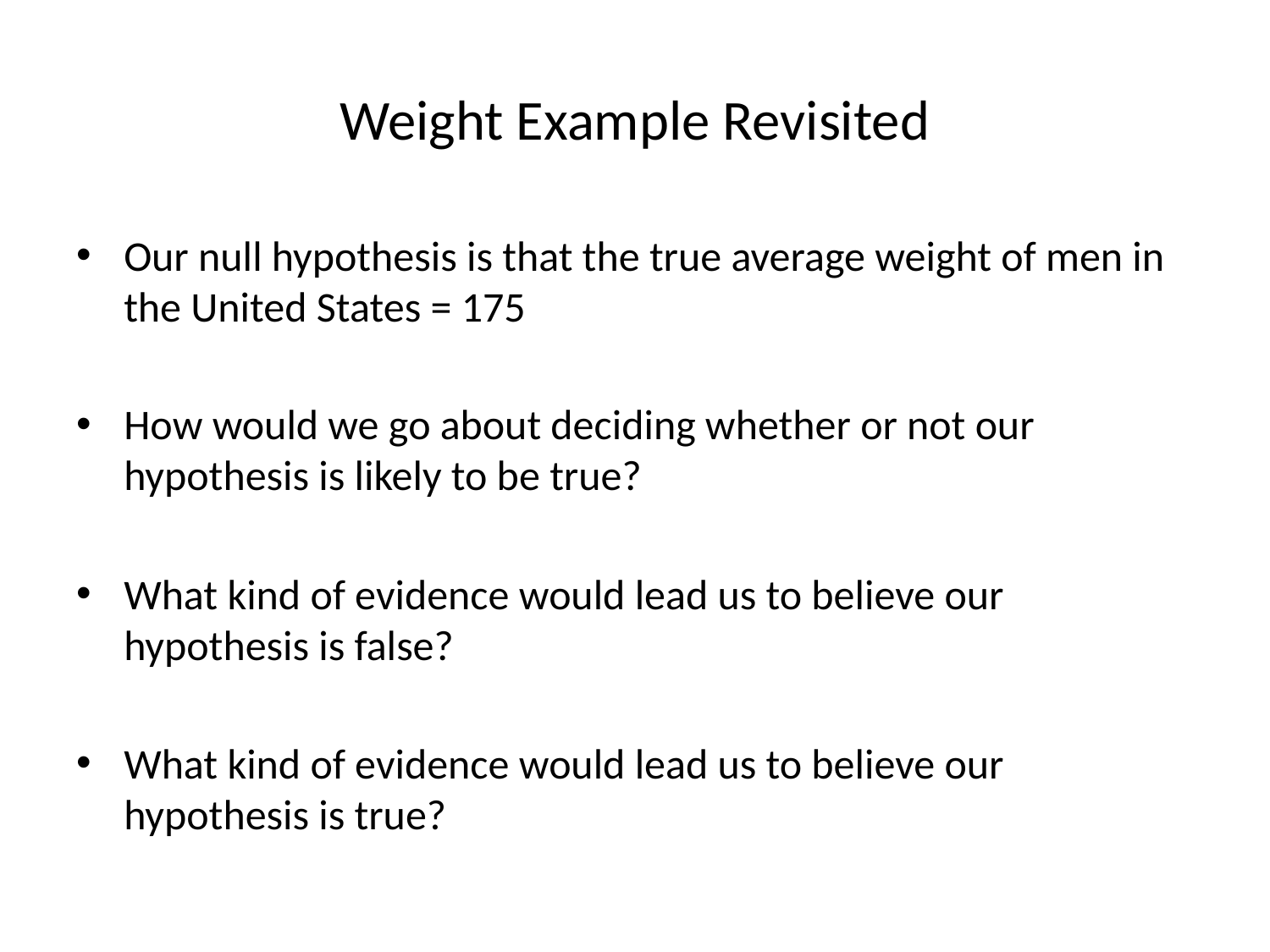

# Weight Example Revisited
Our null hypothesis is that the true average weight of men in the United States = 175

How would we go about deciding whether or not our hypothesis is likely to be true?

What kind of evidence would lead us to believe our hypothesis is false?

What kind of evidence would lead us to believe our hypothesis is true?